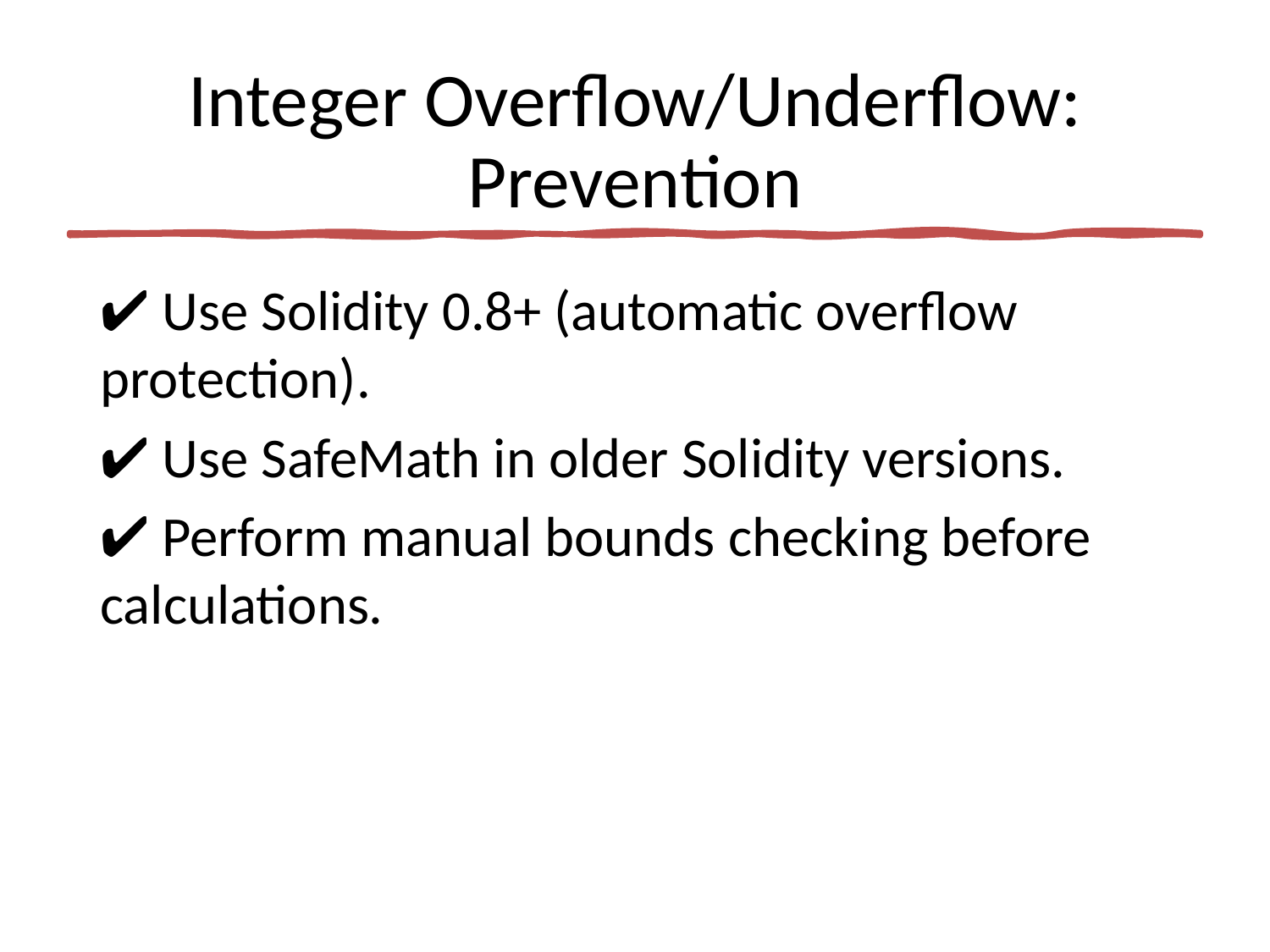

# Integer Overflow/Underflow: Prevention

✔ Use Solidity 0.8+ (automatic overflow protection).
✔ Use SafeMath in older Solidity versions.
✔ Perform manual bounds checking before calculations.